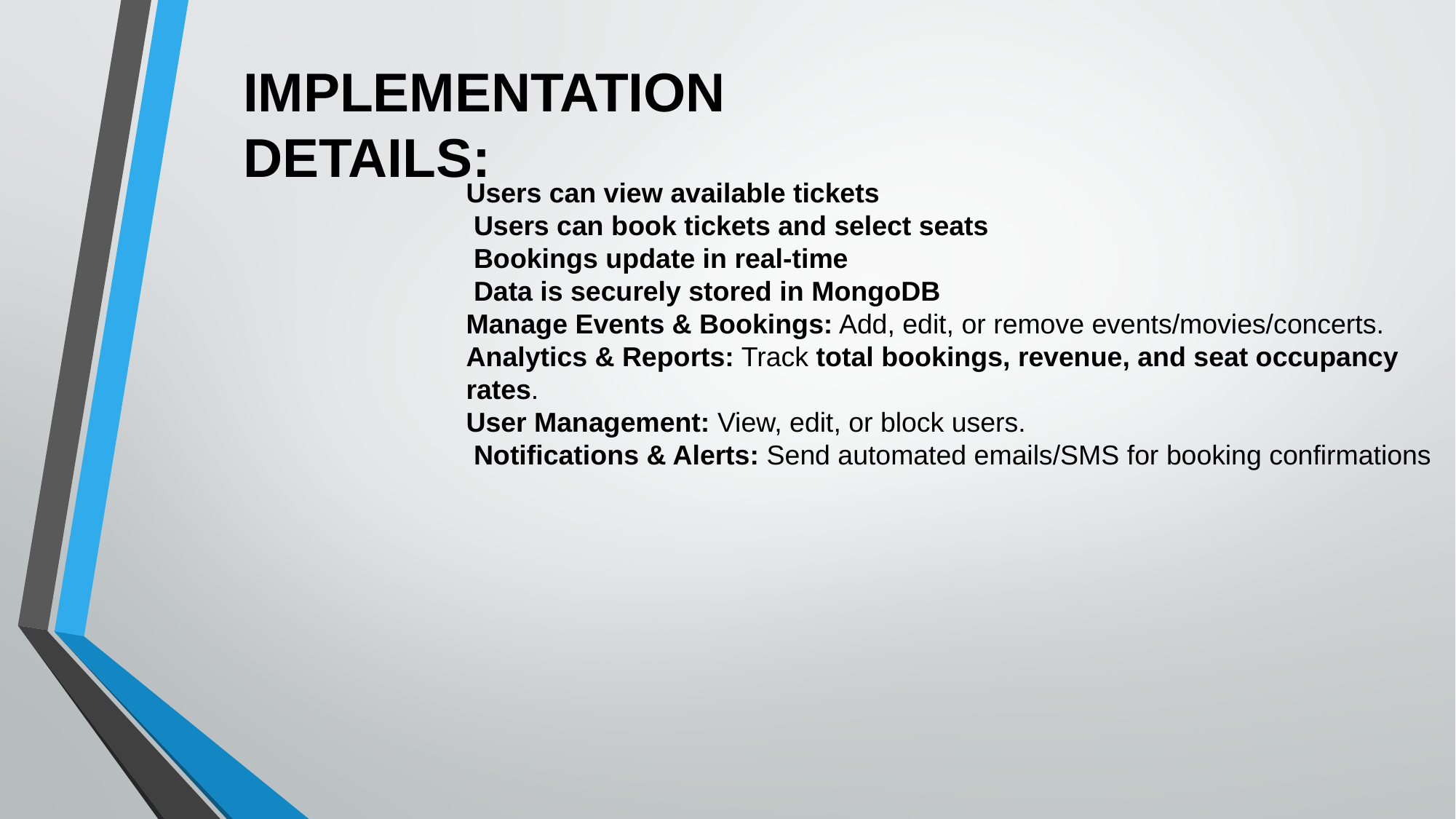

IMPLEMENTATION DETAILS:
Users can view available tickets
 Users can book tickets and select seats
 Bookings update in real-time
 Data is securely stored in MongoDB
Manage Events & Bookings: Add, edit, or remove events/movies/concerts.
Analytics & Reports: Track total bookings, revenue, and seat occupancy rates.
User Management: View, edit, or block users.
 Notifications & Alerts: Send automated emails/SMS for booking confirmations